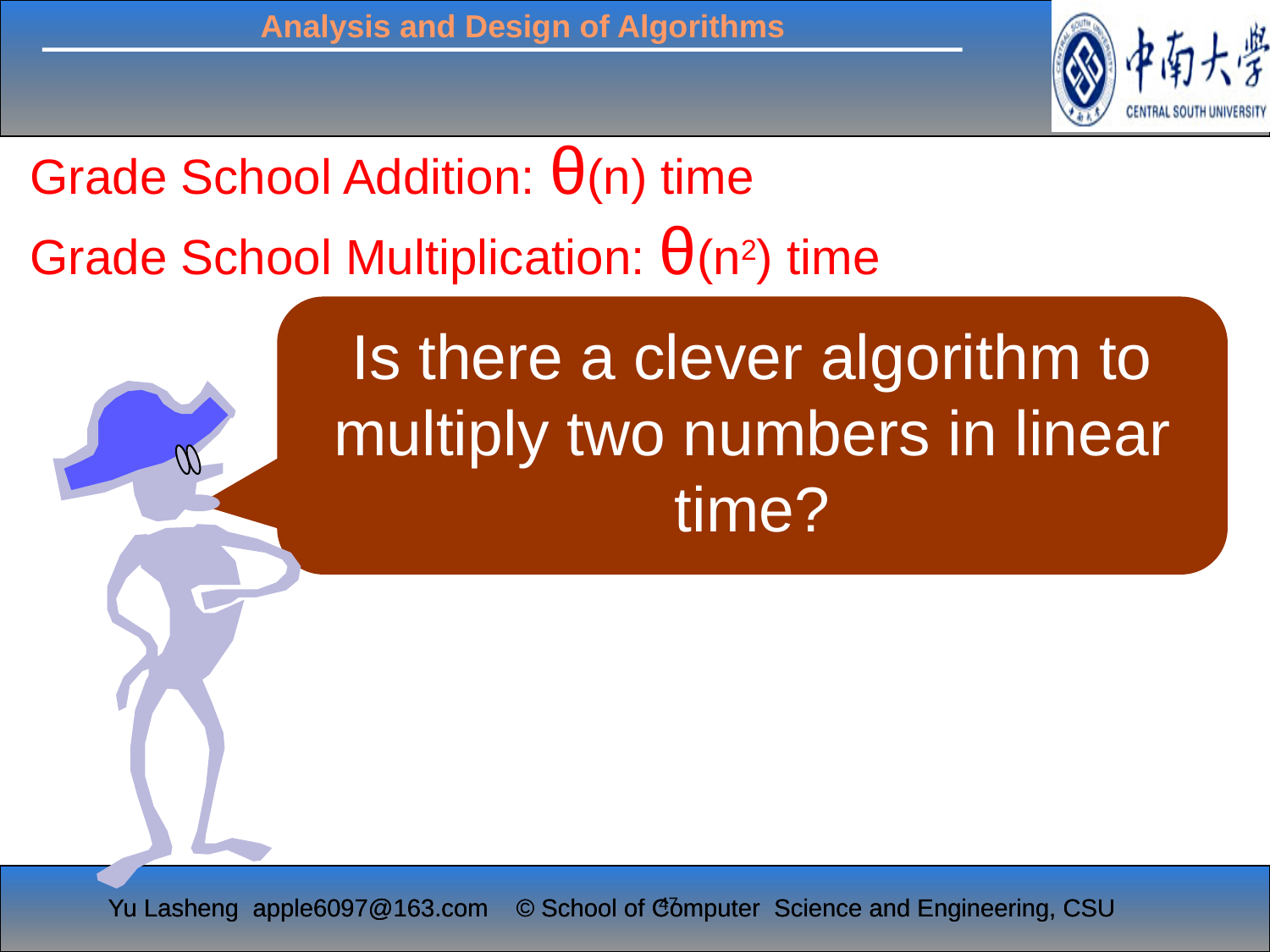

# Grade School Addition: θ(n) time Grade School Multiplication: θ(n2) time
Is there a clever algorithm to multiply two numbers in linear time?

47